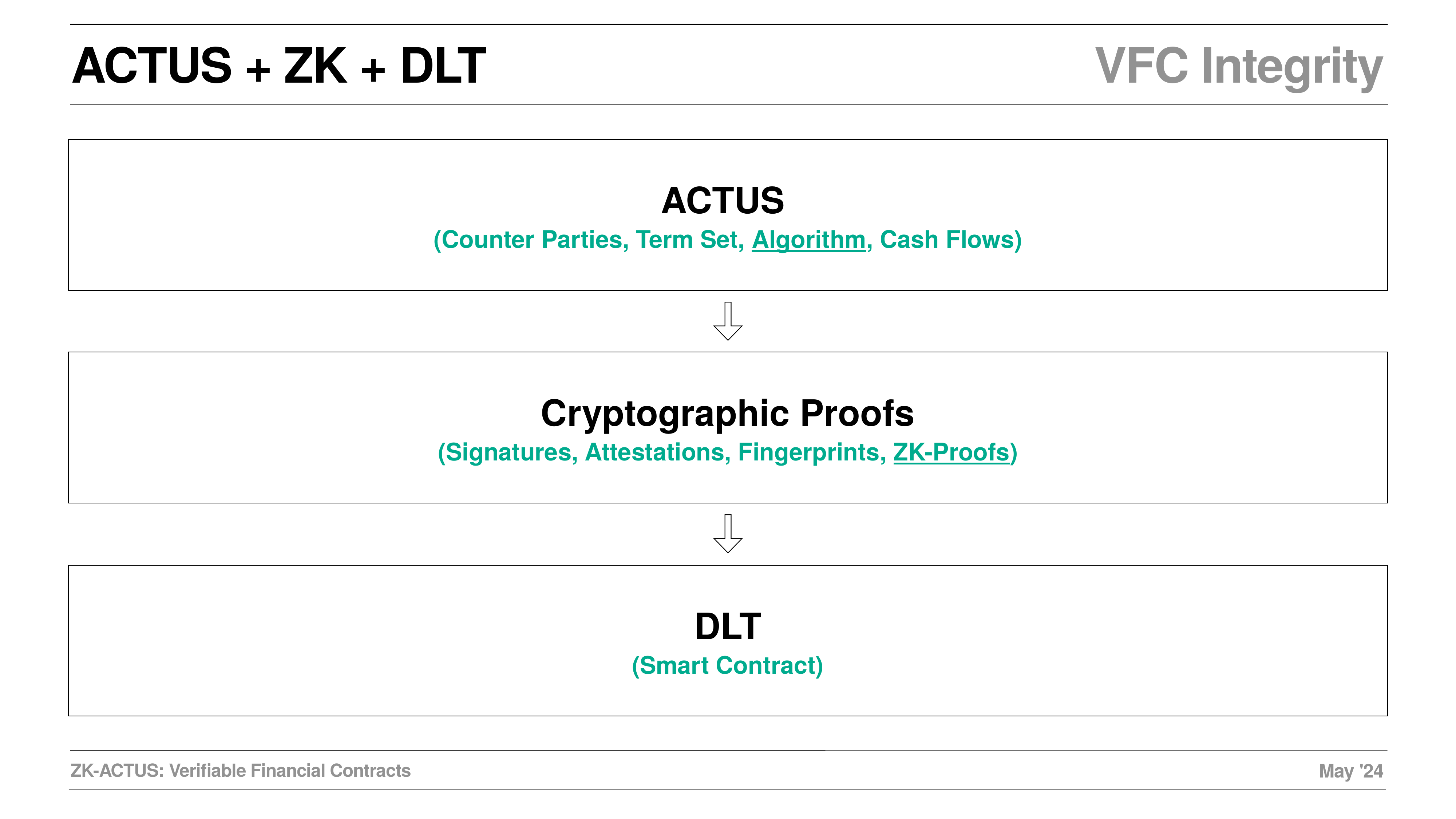

VFC Integrity
ACTUS + ZK + DLT

ACTUS
(Counter Parties, Term Set, Algorithm, Cash Flows)

Cryptographic Proofs
(Signatures, Attestations, Fingerprints, ZK-Proofs)

DLT
(Smart Contract)

May '24
ZK-ACTUS: Verifiable Financial Contracts